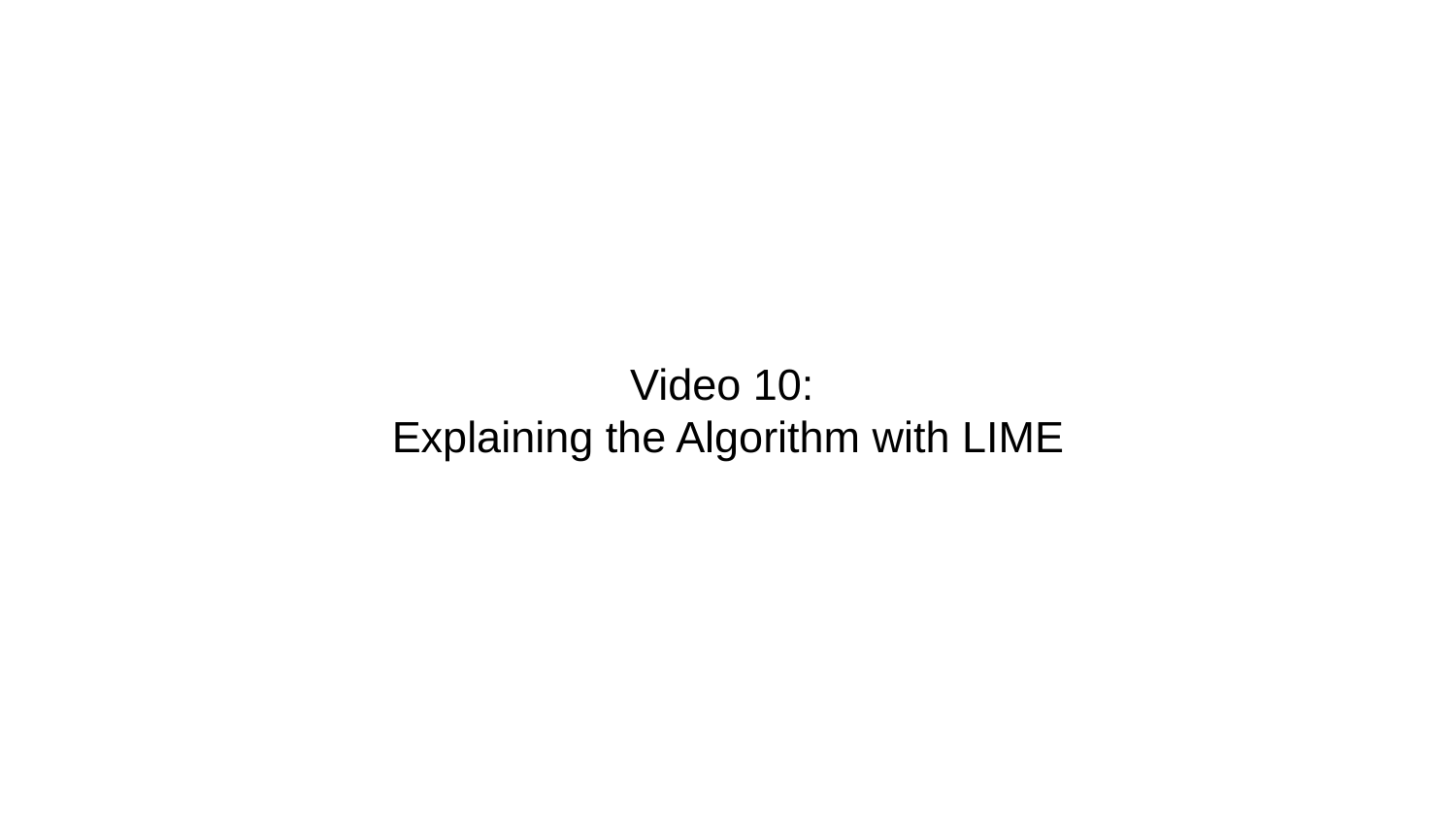

# Video 10:
Explaining the Algorithm with LIME